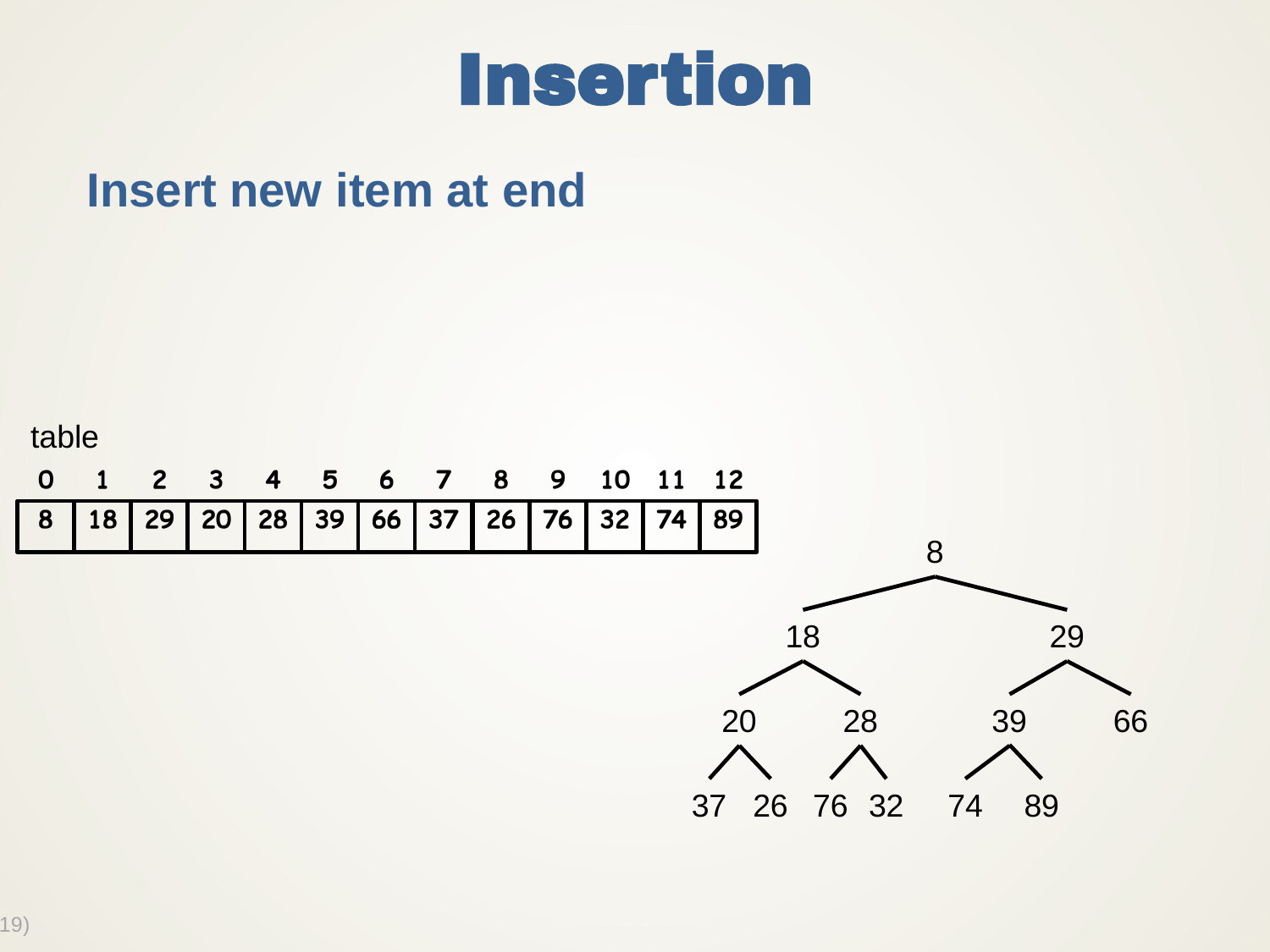

# Insertion
Insert new item at end
table
0
1
2
3
4
5
6
7
8
9
10
11
12
8
18
29
20
28
39
66
37
26
76
32
74
89
8
18
29
20
28
39
66
37
26
76
32
74
89